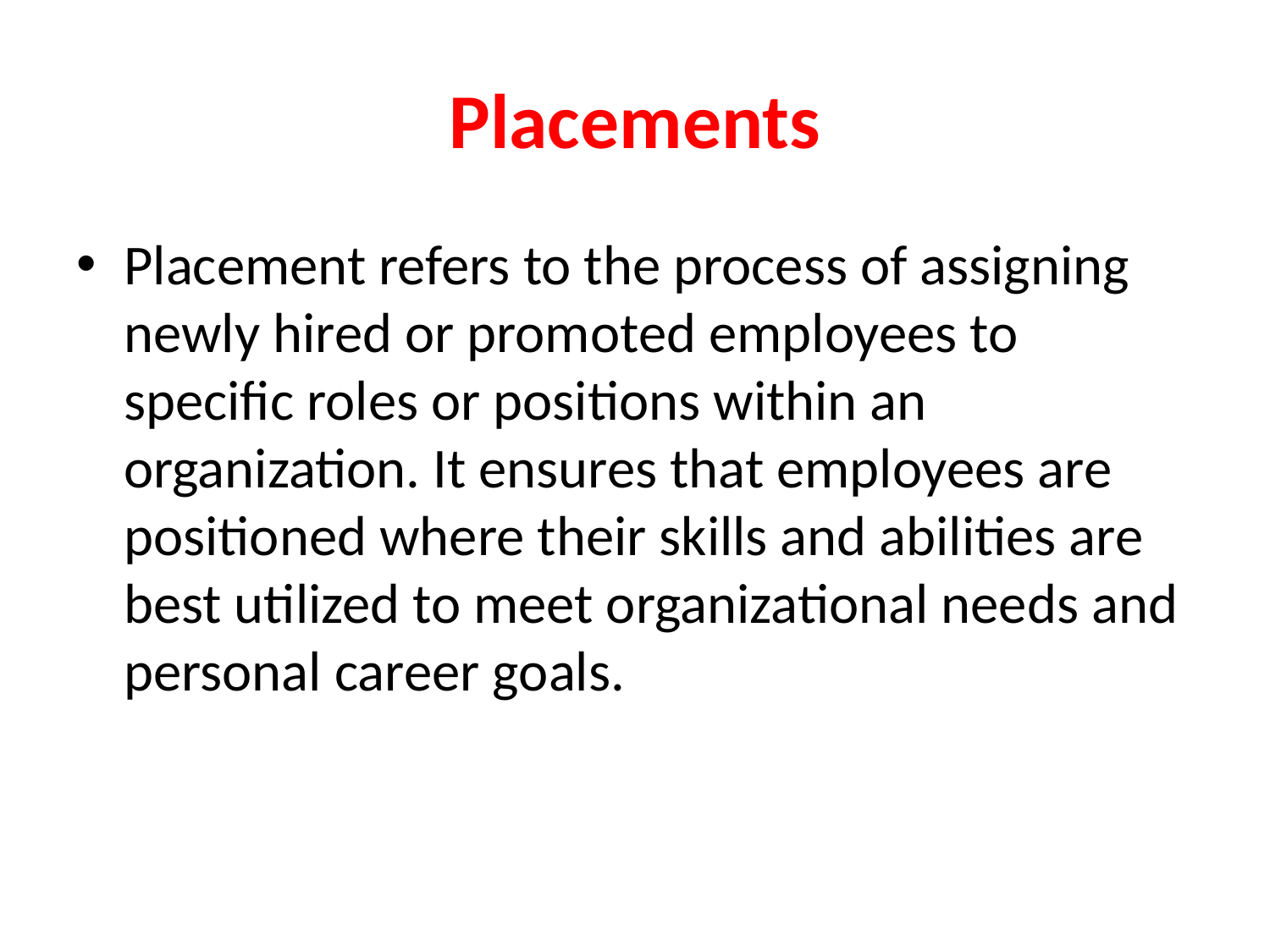

# Placements
Placement refers to the process of assigning newly hired or promoted employees to specific roles or positions within an organization. It ensures that employees are positioned where their skills and abilities are best utilized to meet organizational needs and personal career goals.